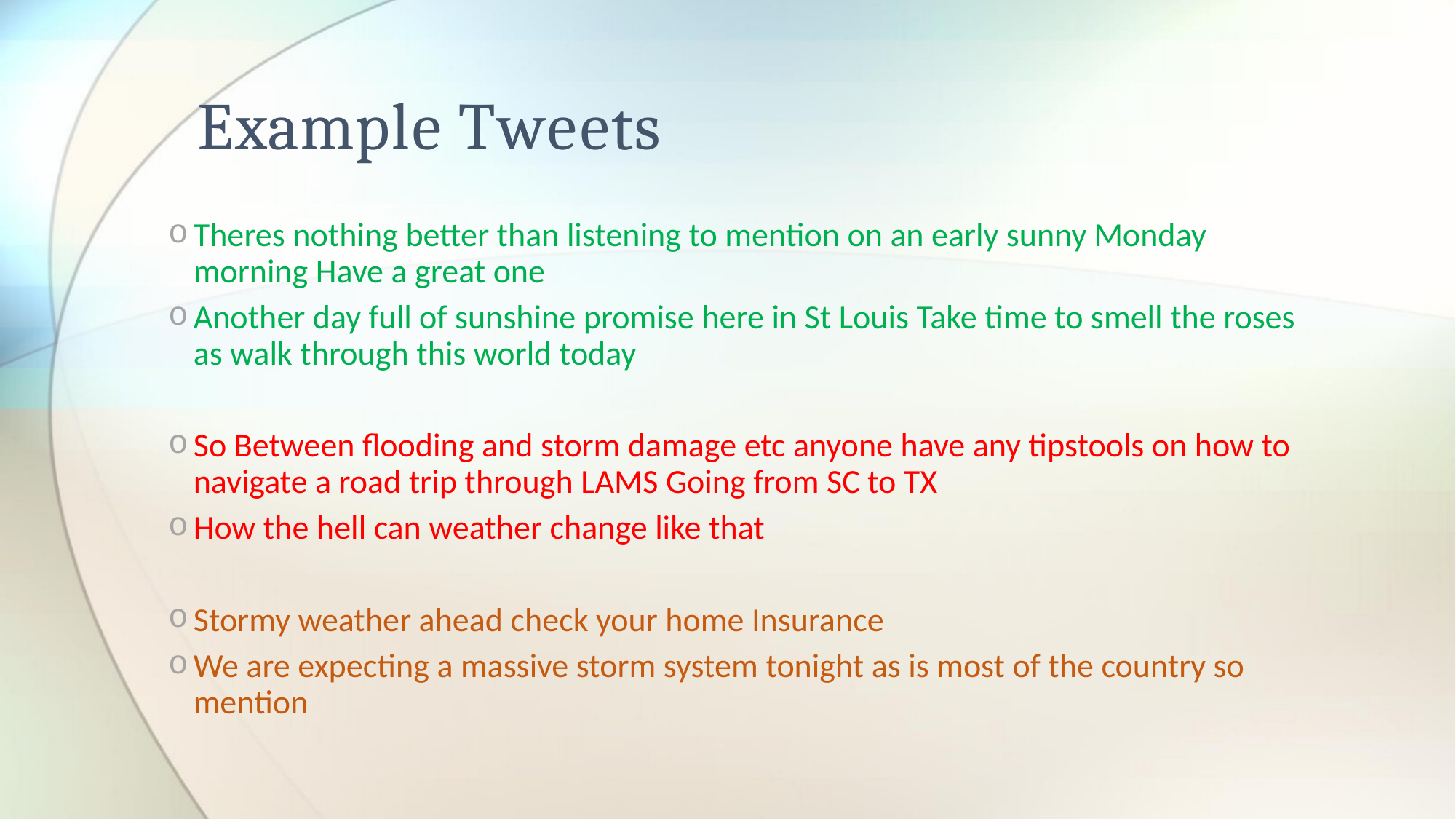

# Example Tweets
Theres nothing better than listening to mention on an early sunny Monday morning Have a great one
Another day full of sunshine promise here in St Louis Take time to smell the roses as walk through this world today

So Between flooding and storm damage etc anyone have any tipstools on how to navigate a road trip through LAMS Going from SC to TX
How the hell can weather change like that

Stormy weather ahead check your home Insurance
We are expecting a massive storm system tonight as is most of the country so mention